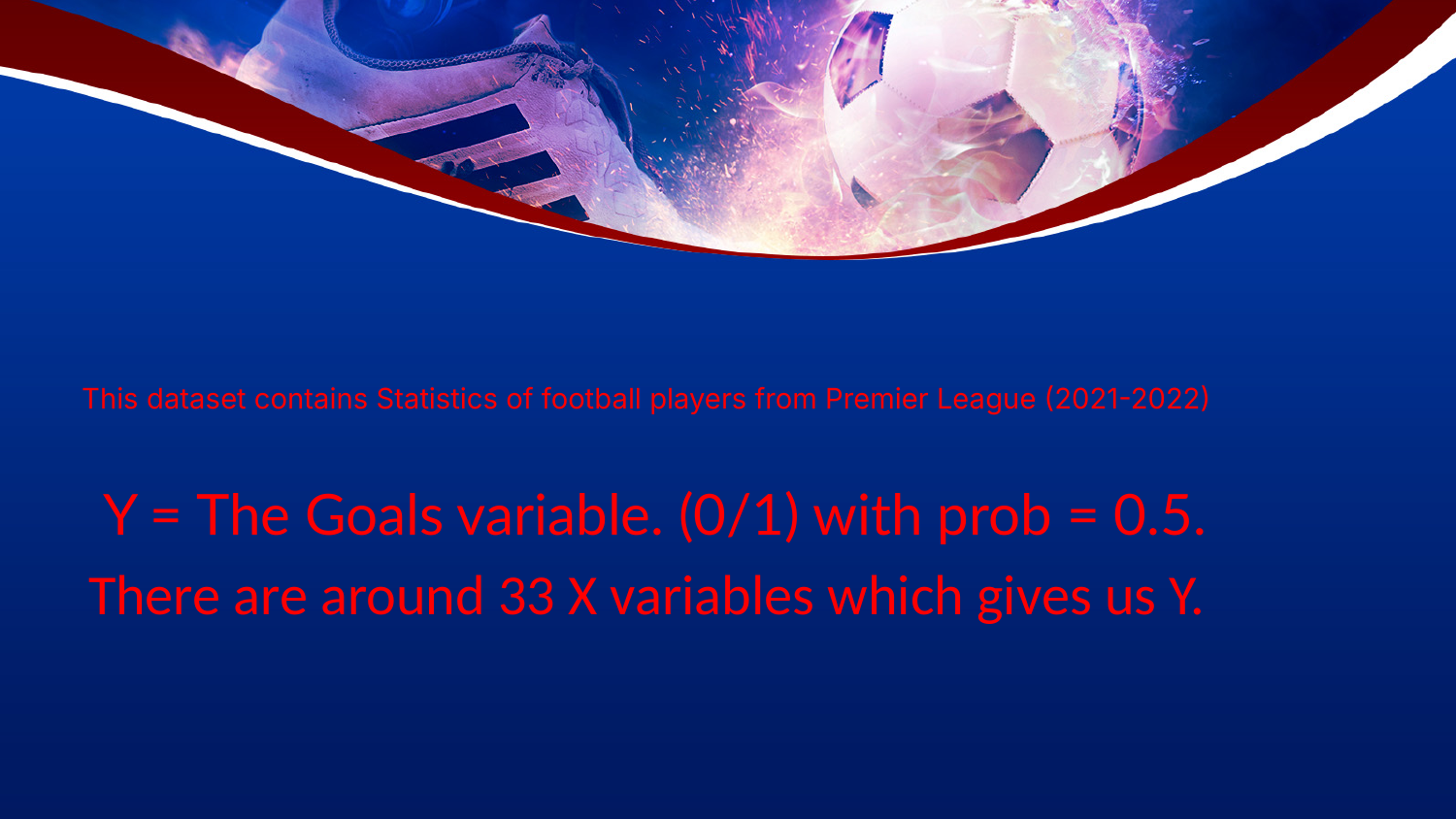

Y = The Goals variable. (0/1) with prob = 0.5.
There are around 33 X variables which gives us Y.
# This dataset contains Statistics of football players from Premier League (2021-2022)